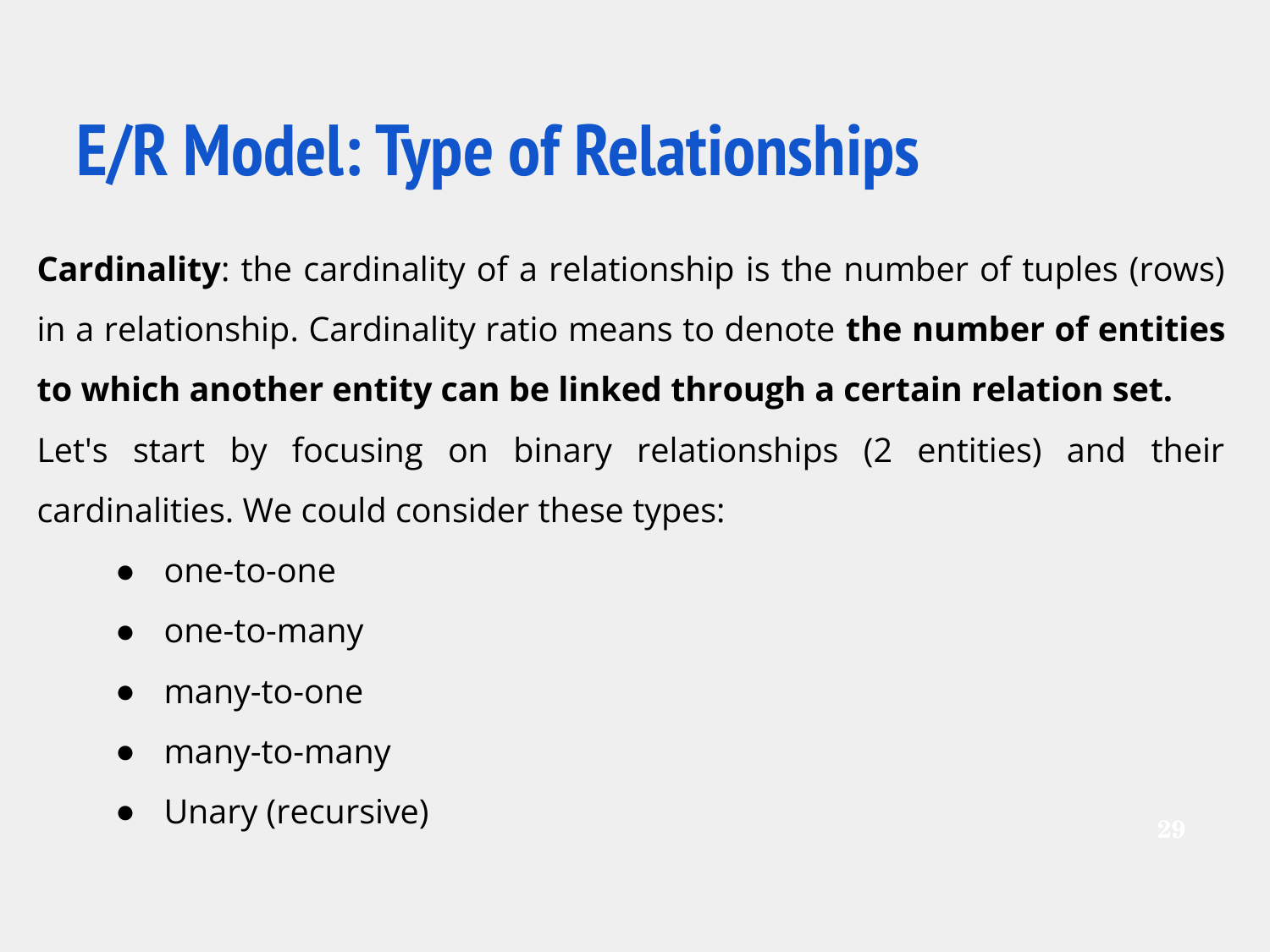

# E/R Model: Type of Relationships

Cardinality: the cardinality of a relationship is the number of tuples (rows) in a relationship. Cardinality ratio means to denote the number of entities to which another entity can be linked through a certain relation set.
Let's start by focusing on binary relationships (2 entities) and their cardinalities. We could consider these types:
one-to-one
one-to-many
many-to-one
many-to-many
Unary (recursive)
29